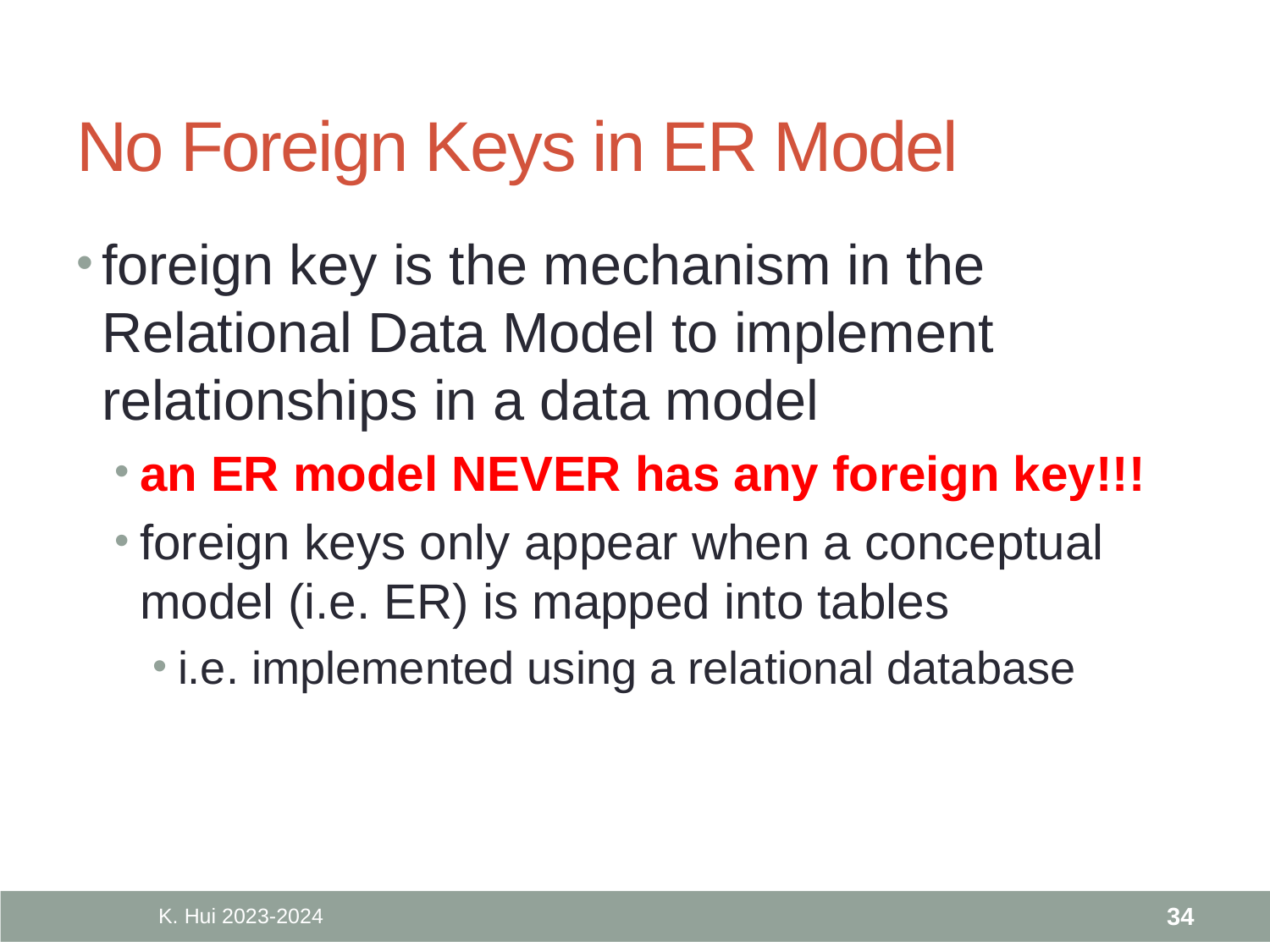

# No Foreign Keys in ER Model
foreign key is the mechanism in the Relational Data Model to implement relationships in a data model
an ER model NEVER has any foreign key!!!
foreign keys only appear when a conceptual model (i.e. ER) is mapped into tables
i.e. implemented using a relational database
K. Hui 2023-2024
34